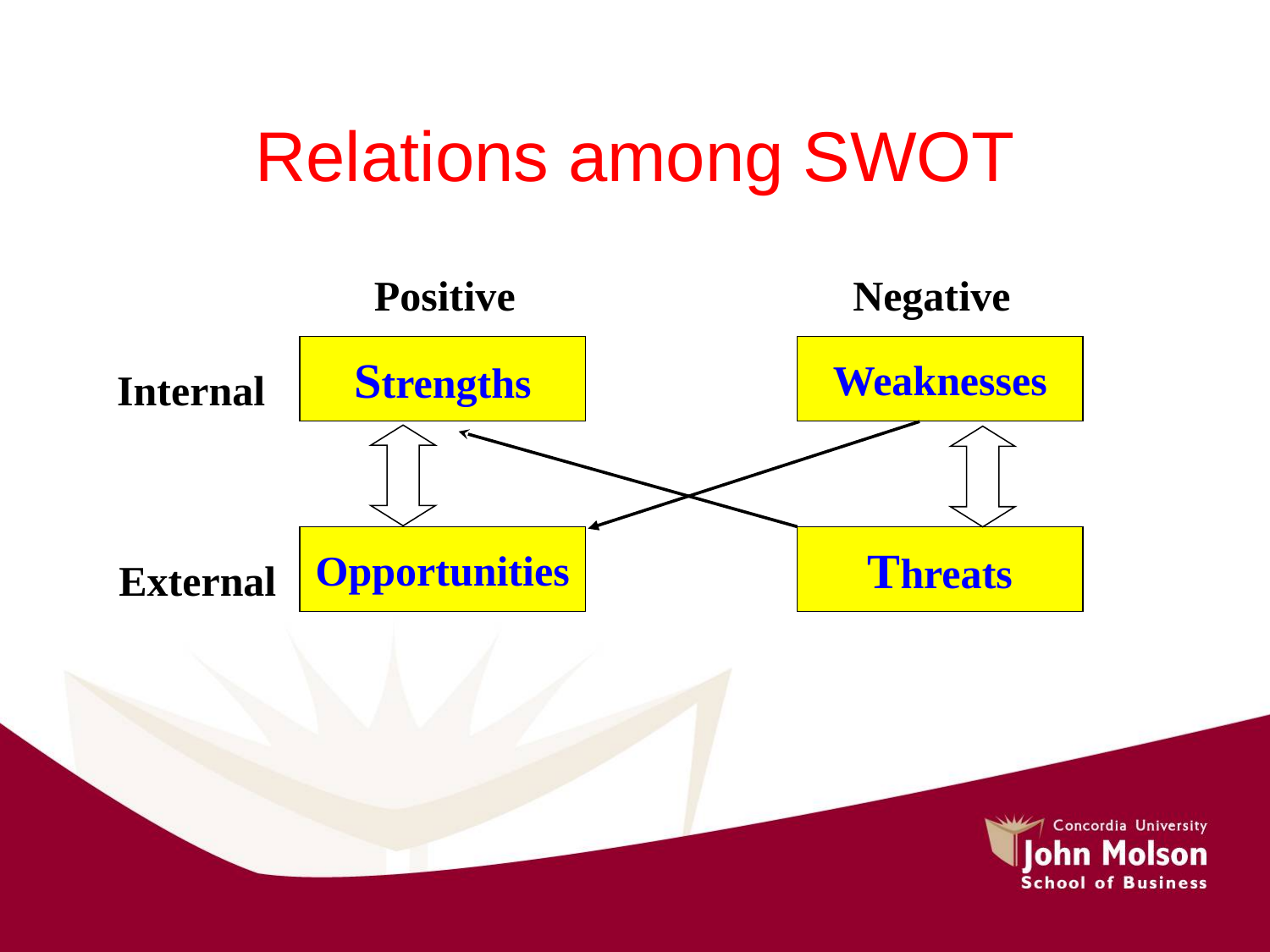

# Relations among SWOT
Positive
Negative
Strengths
Weaknesses
Internal

Opportunities
Threats
External